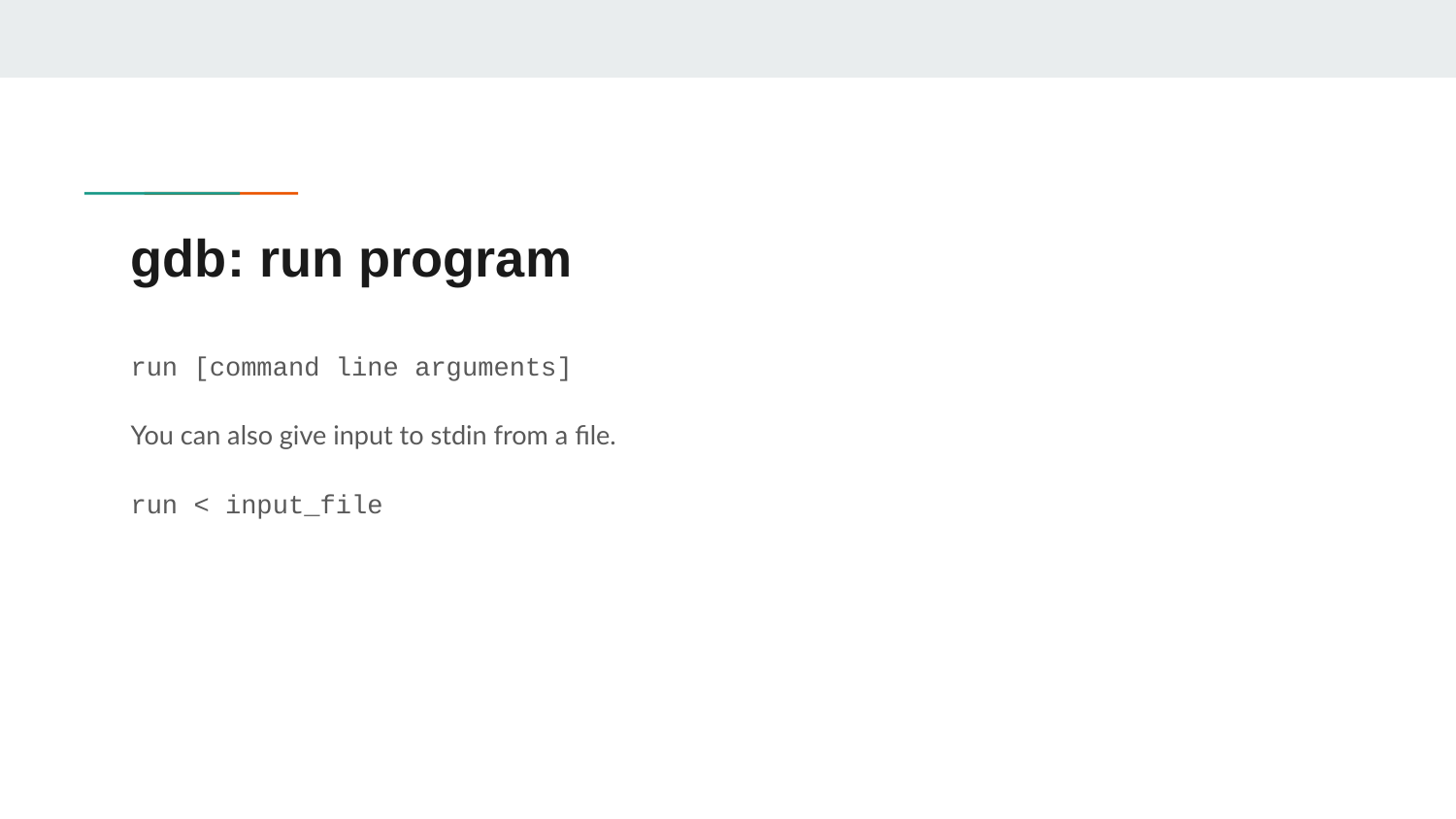

# gdb: run program
run [command line arguments]
You can also give input to stdin from a file.
run < input_file